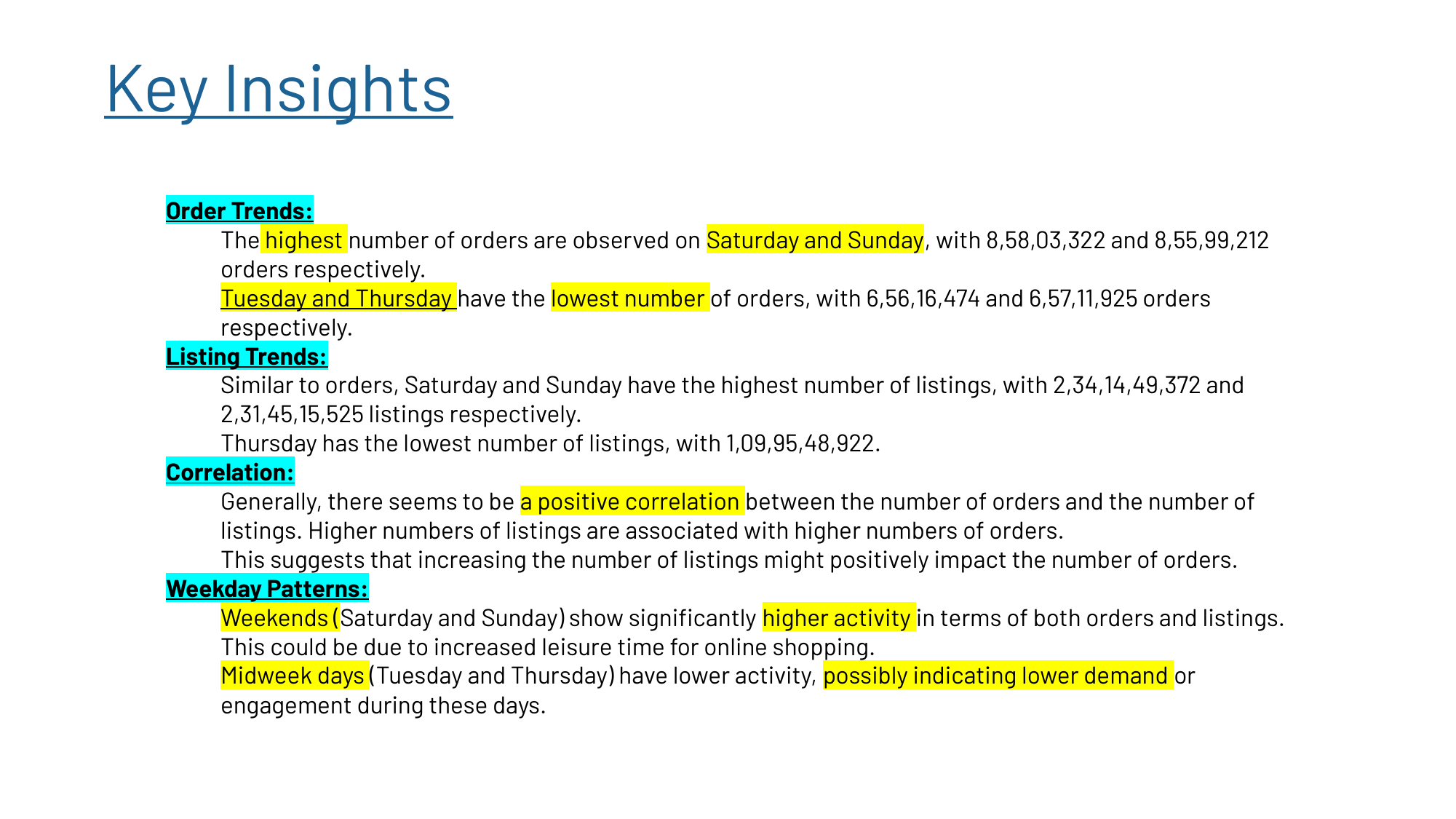

Key Insights

Order Trends:
The highest number of orders are observed on Saturday and Sunday, with 8,58,03,322 and 8,55,99,212 orders respectively.
Tuesday and Thursday have the lowest number of orders, with 6,56,16,474 and 6,57,11,925 orders respectively.
Listing Trends:
Similar to orders, Saturday and Sunday have the highest number of listings, with 2,34,14,49,372 and 2,31,45,15,525 listings respectively.
Thursday has the lowest number of listings, with 1,09,95,48,922.
Correlation:
Generally, there seems to be a positive correlation between the number of orders and the number of listings. Higher numbers of listings are associated with higher numbers of orders.
This suggests that increasing the number of listings might positively impact the number of orders.
Weekday Patterns:
Weekends (Saturday and Sunday) show significantly higher activity in terms of both orders and listings. This could be due to increased leisure time for online shopping.
Midweek days (Tuesday and Thursday) have lower activity, possibly indicating lower demand or engagement during these days.